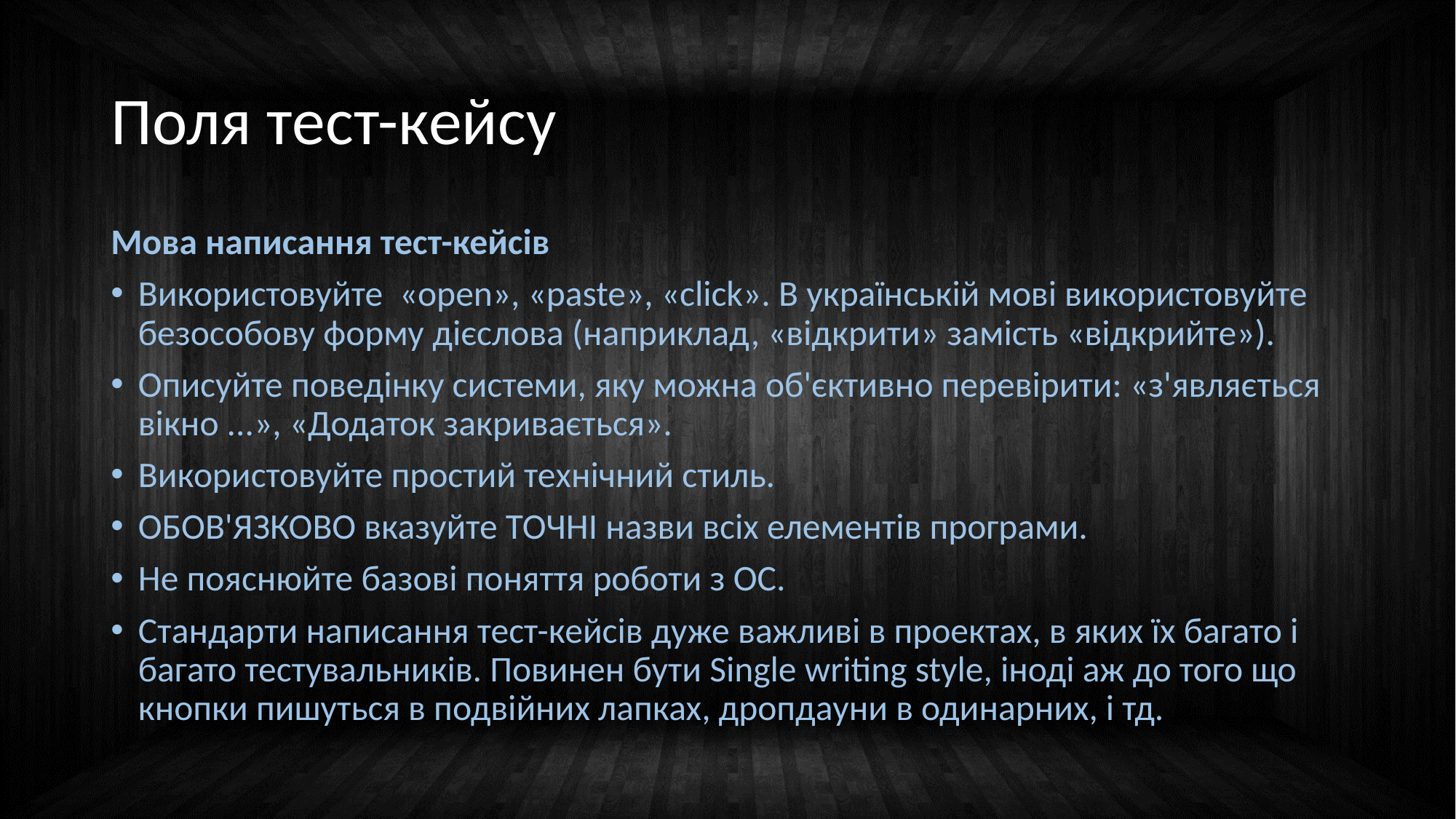

# Поля тест-кейсу
Мова написання тест-кейсів
Використовуйте  «open», «paste», «click». В українській мові використовуйте безособову форму дієслова (наприклад, «відкрити» замість «відкрийте»).
Описуйте поведінку системи, яку можна об'єктивно перевірити: «з'являється вікно ...», «Додаток закривається».
Використовуйте простий технічний стиль.
ОБОВ'ЯЗКОВО вказуйте ТОЧНІ назви всіх елементів програми.
Не пояснюйте базові поняття роботи з ОС.
Стандарти написання тест-кейсів дуже важливі в проектах, в яких їх багато і багато тестувальників. Повинен бути Single writing style, іноді аж до того що кнопки пишуться в подвійних лапках, дропдауни в одинарних, і тд.